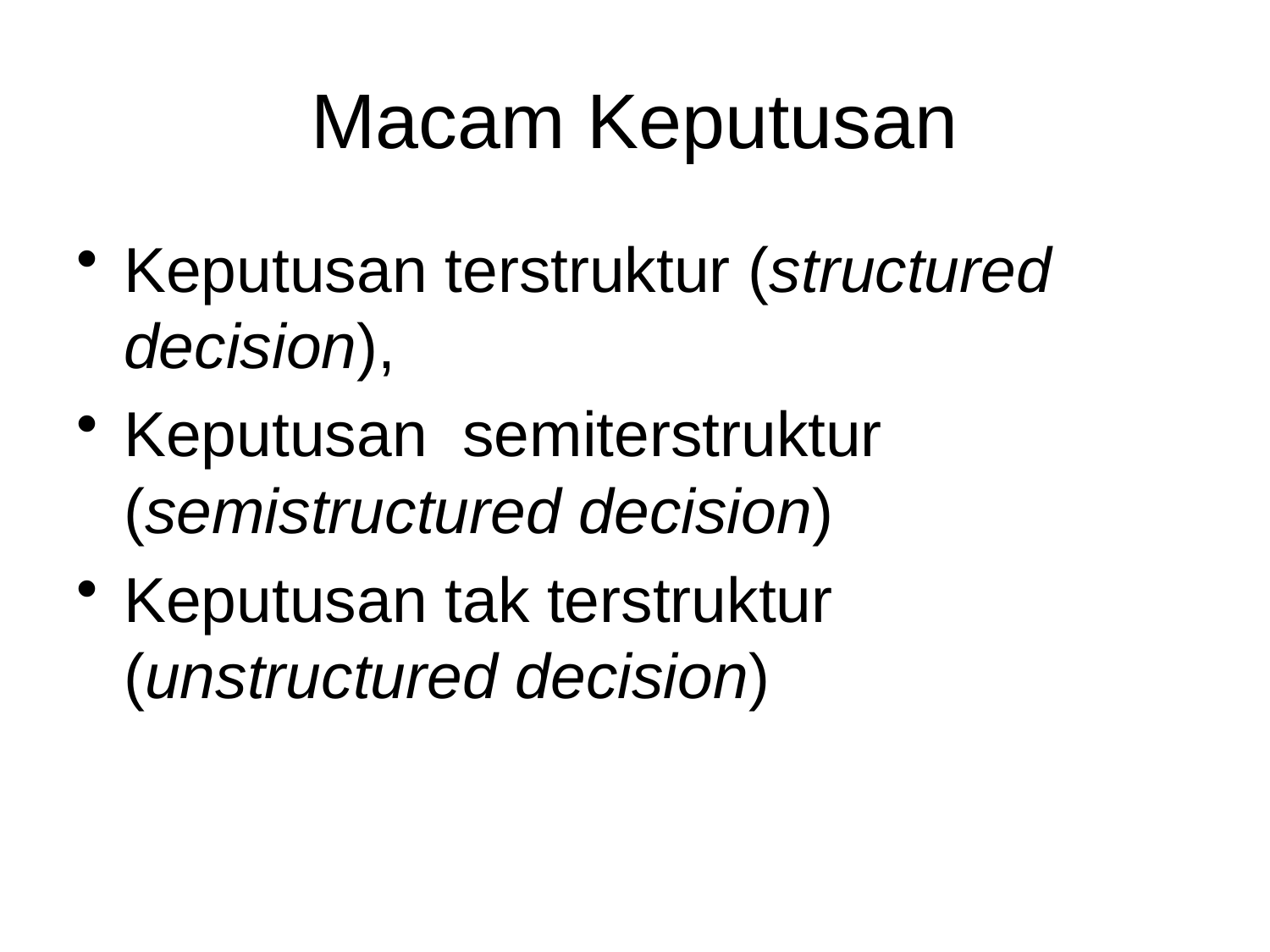

# Macam Keputusan
Keputusan terstruktur (structured decision),
Keputusan  semiterstruktur (semistructured decision)
Keputusan tak terstruktur (unstructured decision)